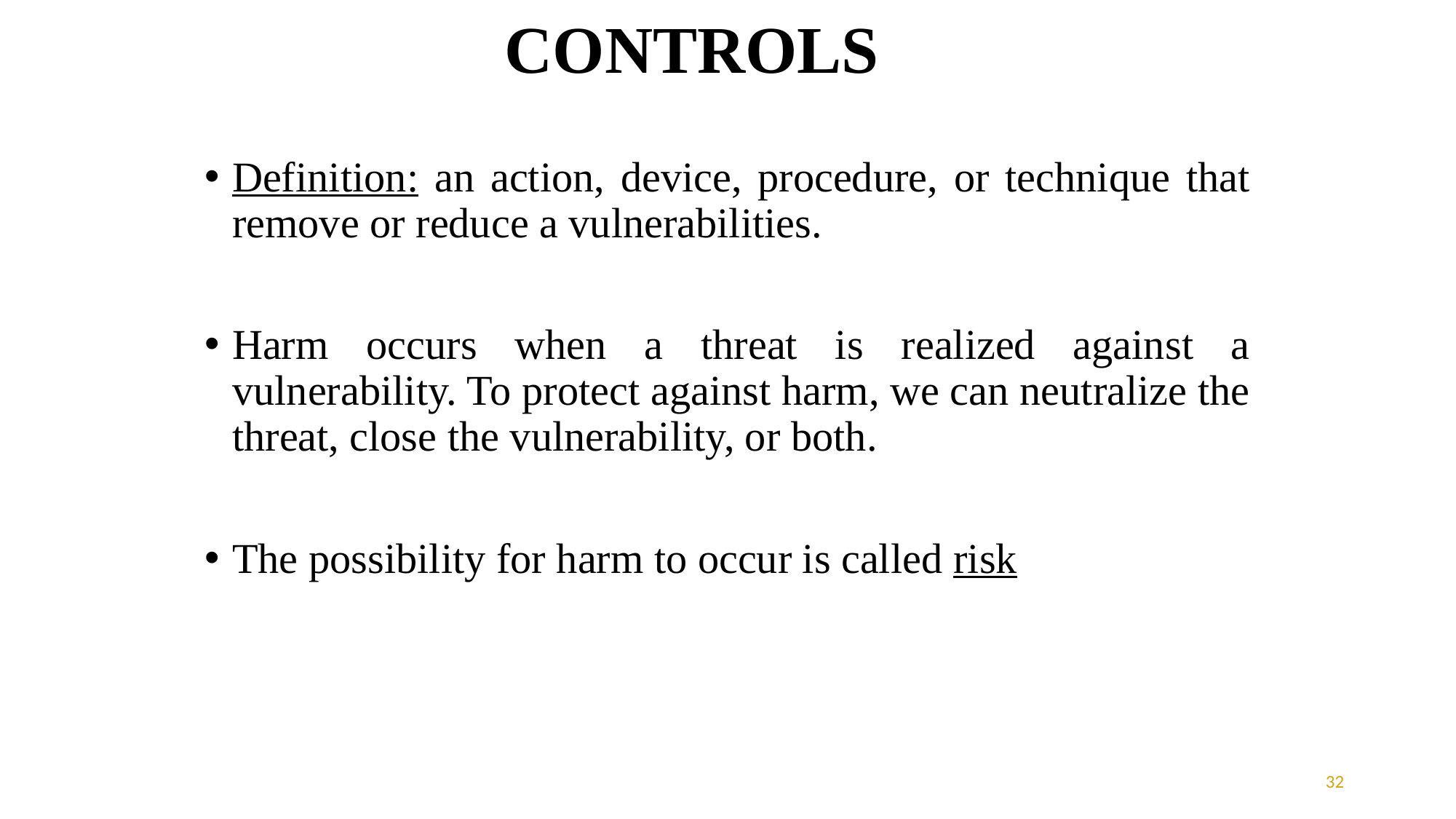

# CONTROLS
Definition: an action, device, procedure, or technique that remove or reduce a vulnerabilities.

Harm occurs when a threat is realized against a vulnerability. To protect against harm, we can neutralize the threat, close the vulnerability, or both.

The possibility for harm to occur is called risk

32